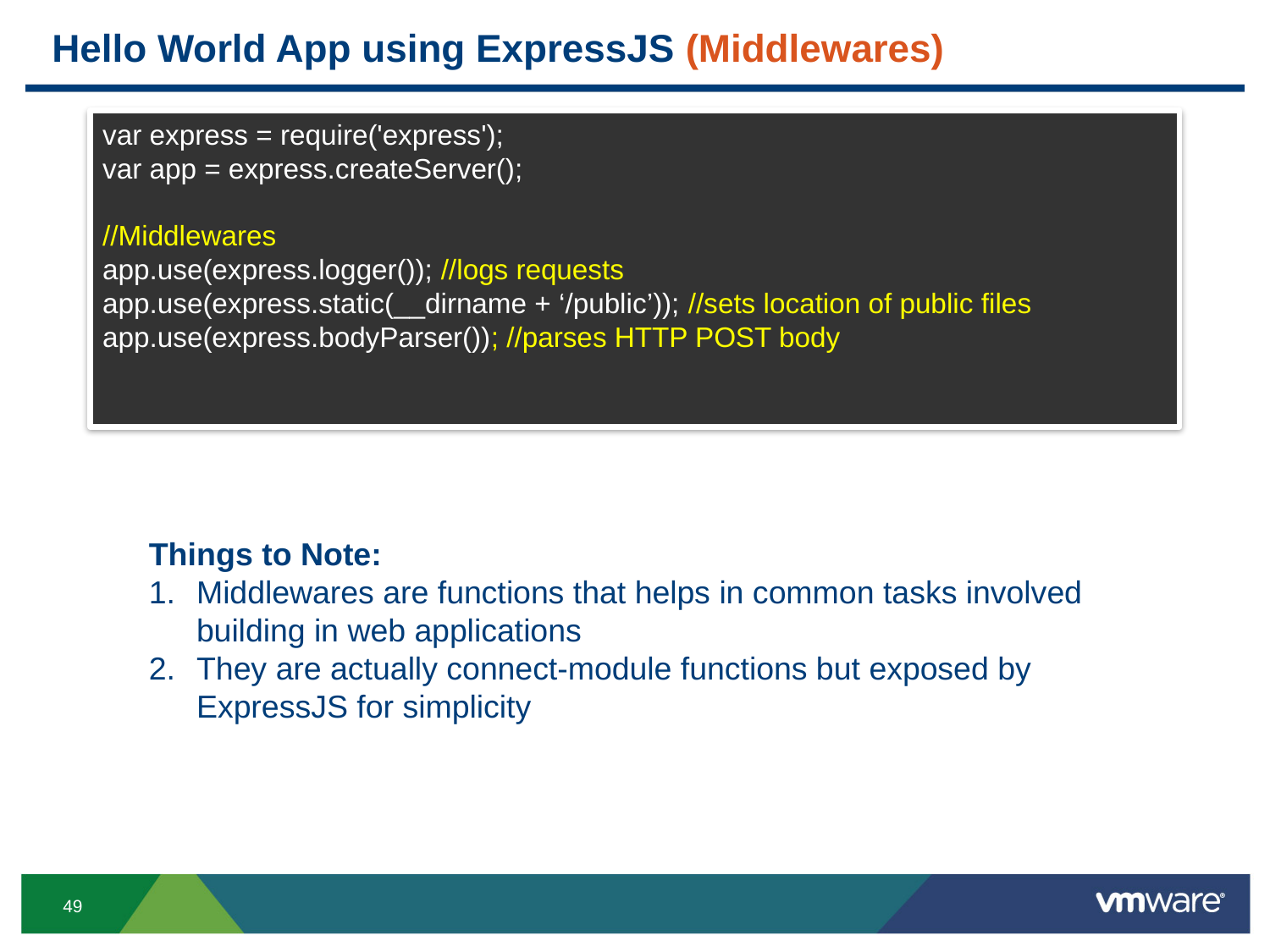

# Hello World App using ExpressJS (Middlewares)
var express = require('express');
var app = express.createServer();

//Middlewares
app.use(express.logger()); //logs requests
app.use(express.static(__dirname + ‘/public’)); //sets location of public files
app.use(express.bodyParser()); //parses HTTP POST body

Things to Note:
Middlewares are functions that helps in common tasks involved building in web applications
They are actually connect-module functions but exposed by ExpressJS for simplicity